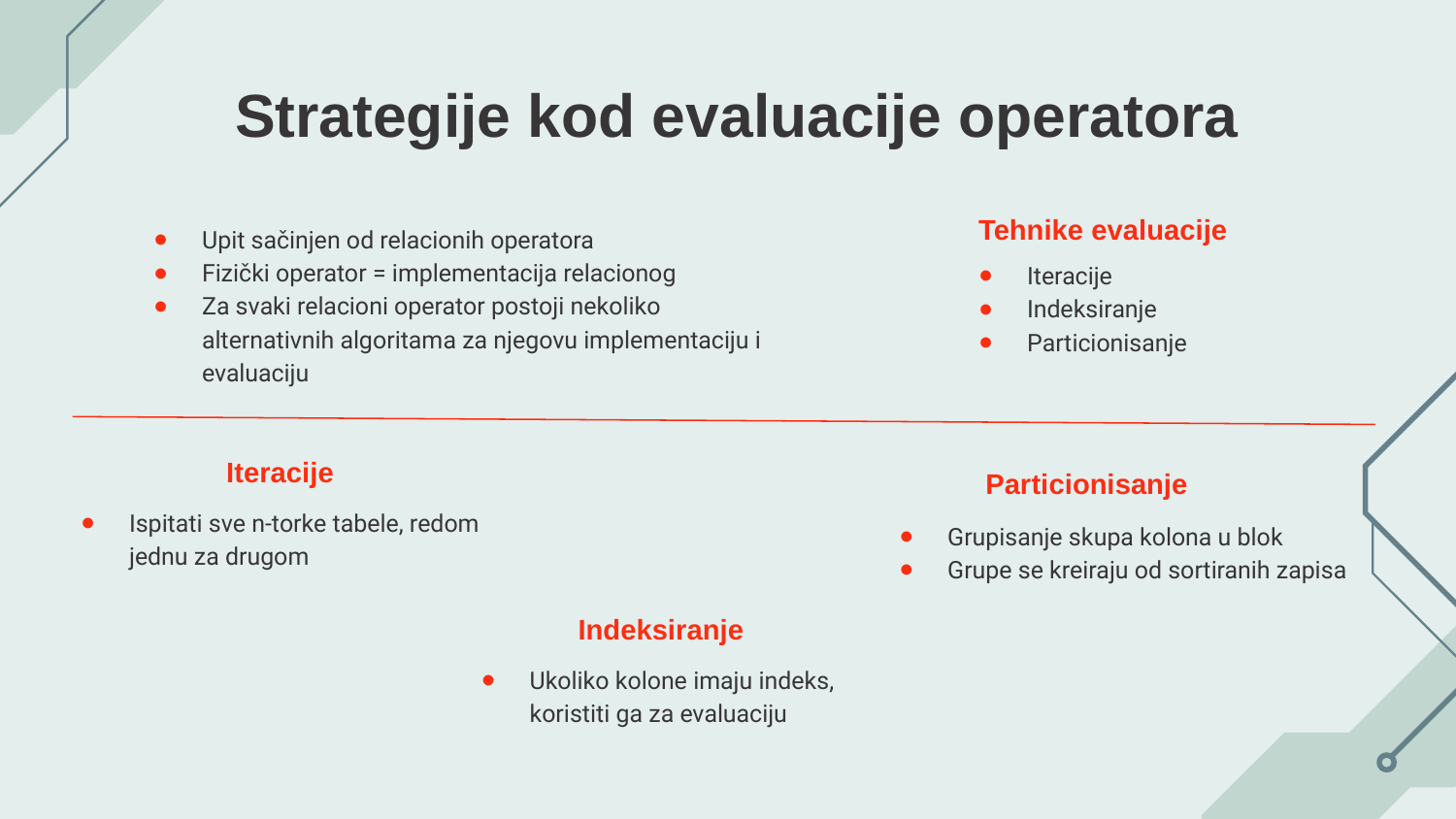

# Strategije kod evaluacije operatora
Tehnike evaluacije
Upit sačinjen od relacionih operatora
Fizički operator = implementacija relacionog
Za svaki relacioni operator postoji nekoliko alternativnih algoritama za njegovu implementaciju i evaluaciju
Iteracije
Indeksiranje
Particionisanje
Iteracije
Particionisanje
Ispitati sve n-torke tabele, redom jednu za drugom
Grupisanje skupa kolona u blok
Grupe se kreiraju od sortiranih zapisa
Indeksiranje
Ukoliko kolone imaju indeks, koristiti ga za evaluaciju